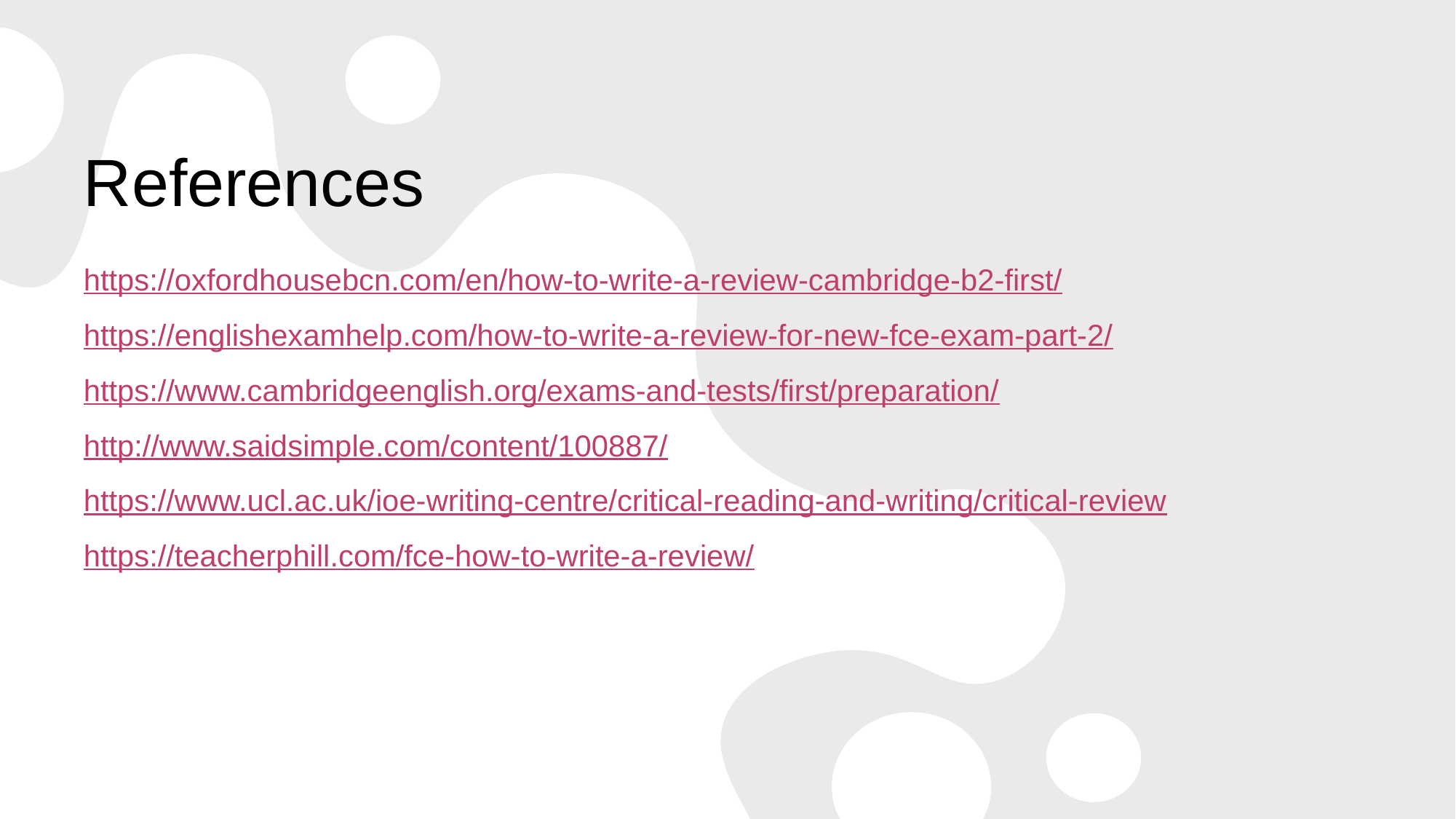

# References
https://oxfordhousebcn.com/en/how-to-write-a-review-cambridge-b2-first/
https://englishexamhelp.com/how-to-write-a-review-for-new-fce-exam-part-2/
https://www.cambridgeenglish.org/exams-and-tests/first/preparation/
http://www.saidsimple.com/content/100887/
https://www.ucl.ac.uk/ioe-writing-centre/critical-reading-and-writing/critical-review
https://teacherphill.com/fce-how-to-write-a-review/